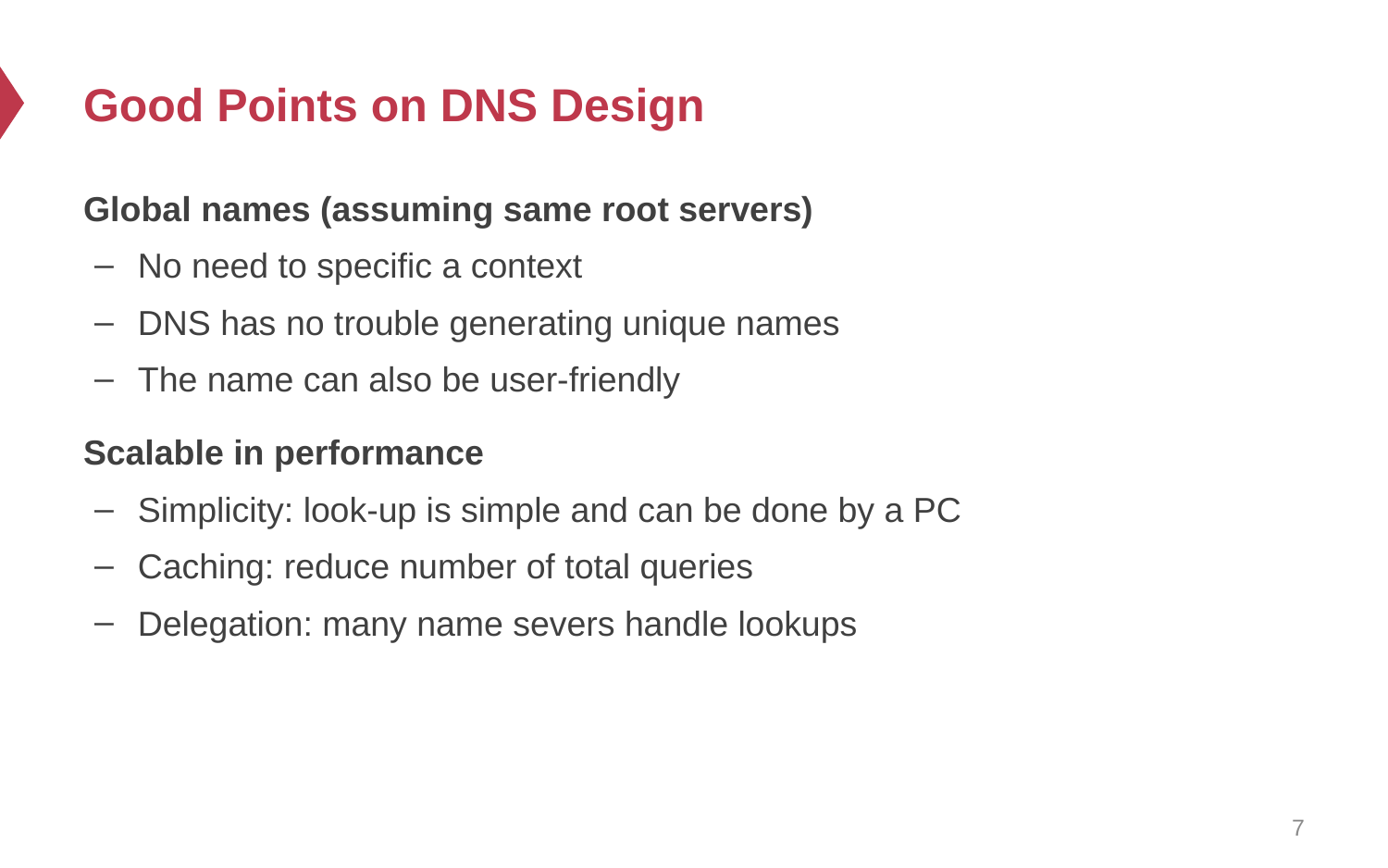

# Good Points on DNS Design
Global names (assuming same root servers)
No need to specific a context
DNS has no trouble generating unique names
The name can also be user-friendly
Scalable in performance
Simplicity: look-up is simple and can be done by a PC
Caching: reduce number of total queries
Delegation: many name severs handle lookups
7